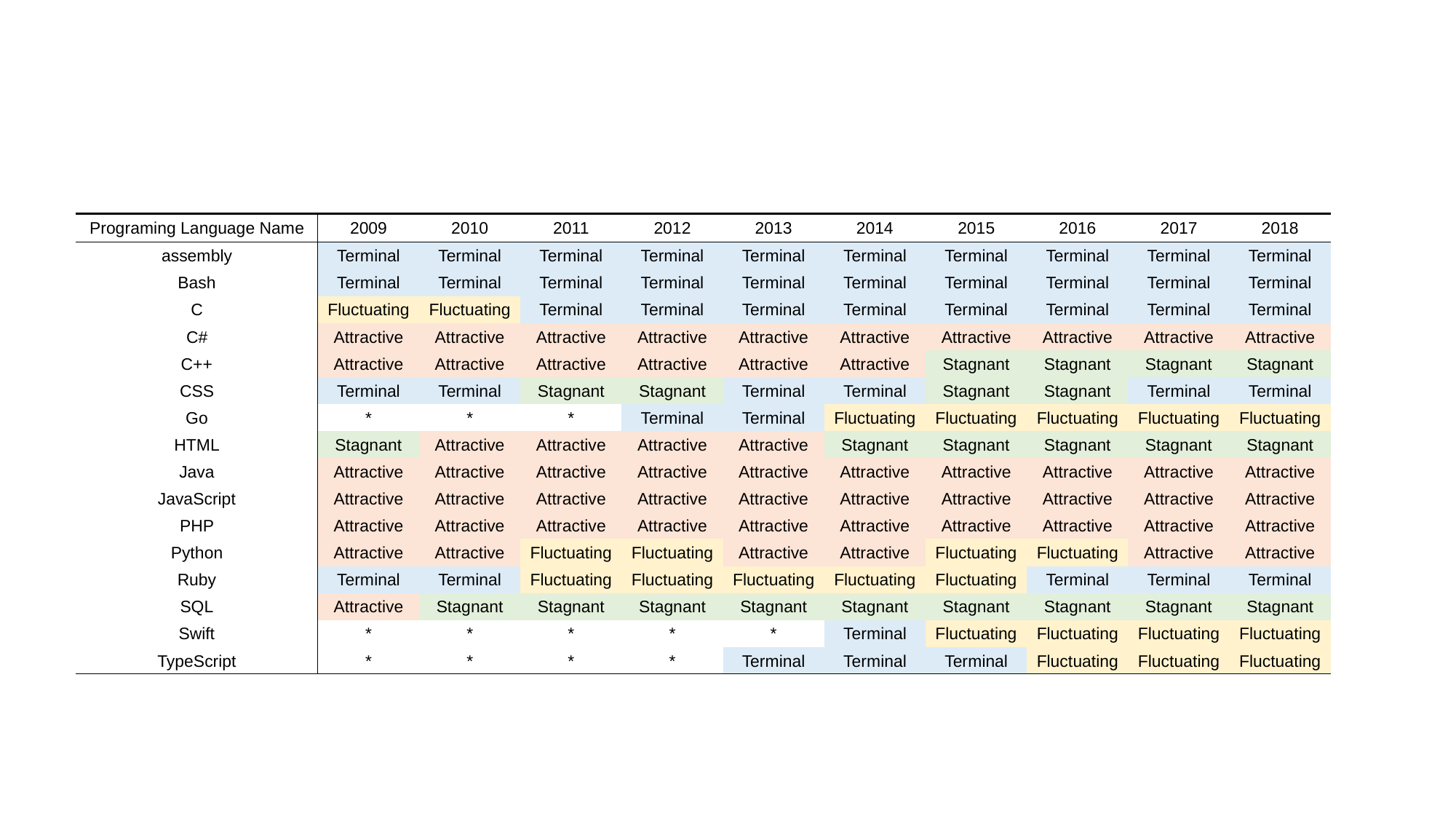

|  |  |  |  |  |  |  |  |  |  |  |
| --- | --- | --- | --- | --- | --- | --- | --- | --- | --- | --- |
| Programing Language Name | 2009 | 2010 | 2011 | 2012 | 2013 | 2014 | 2015 | 2016 | 2017 | 2018 |
| assembly | Terminal | Terminal | Terminal | Terminal | Terminal | Terminal | Terminal | Terminal | Terminal | Terminal |
| Bash | Terminal | Terminal | Terminal | Terminal | Terminal | Terminal | Terminal | Terminal | Terminal | Terminal |
| C | Fluctuating | Fluctuating | Terminal | Terminal | Terminal | Terminal | Terminal | Terminal | Terminal | Terminal |
| C# | Attractive | Attractive | Attractive | Attractive | Attractive | Attractive | Attractive | Attractive | Attractive | Attractive |
| C++ | Attractive | Attractive | Attractive | Attractive | Attractive | Attractive | Stagnant | Stagnant | Stagnant | Stagnant |
| CSS | Terminal | Terminal | Stagnant | Stagnant | Terminal | Terminal | Stagnant | Stagnant | Terminal | Terminal |
| Go | \* | \* | \* | Terminal | Terminal | Fluctuating | Fluctuating | Fluctuating | Fluctuating | Fluctuating |
| HTML | Stagnant | Attractive | Attractive | Attractive | Attractive | Stagnant | Stagnant | Stagnant | Stagnant | Stagnant |
| Java | Attractive | Attractive | Attractive | Attractive | Attractive | Attractive | Attractive | Attractive | Attractive | Attractive |
| JavaScript | Attractive | Attractive | Attractive | Attractive | Attractive | Attractive | Attractive | Attractive | Attractive | Attractive |
| PHP | Attractive | Attractive | Attractive | Attractive | Attractive | Attractive | Attractive | Attractive | Attractive | Attractive |
| Python | Attractive | Attractive | Fluctuating | Fluctuating | Attractive | Attractive | Fluctuating | Fluctuating | Attractive | Attractive |
| Ruby | Terminal | Terminal | Fluctuating | Fluctuating | Fluctuating | Fluctuating | Fluctuating | Terminal | Terminal | Terminal |
| SQL | Attractive | Stagnant | Stagnant | Stagnant | Stagnant | Stagnant | Stagnant | Stagnant | Stagnant | Stagnant |
| Swift | \* | \* | \* | \* | \* | Terminal | Fluctuating | Fluctuating | Fluctuating | Fluctuating |
| TypeScript | \* | \* | \* | \* | Terminal | Terminal | Terminal | Fluctuating | Fluctuating | Fluctuating |
|  |  |  |  |  |  |  |  |  |  |  |